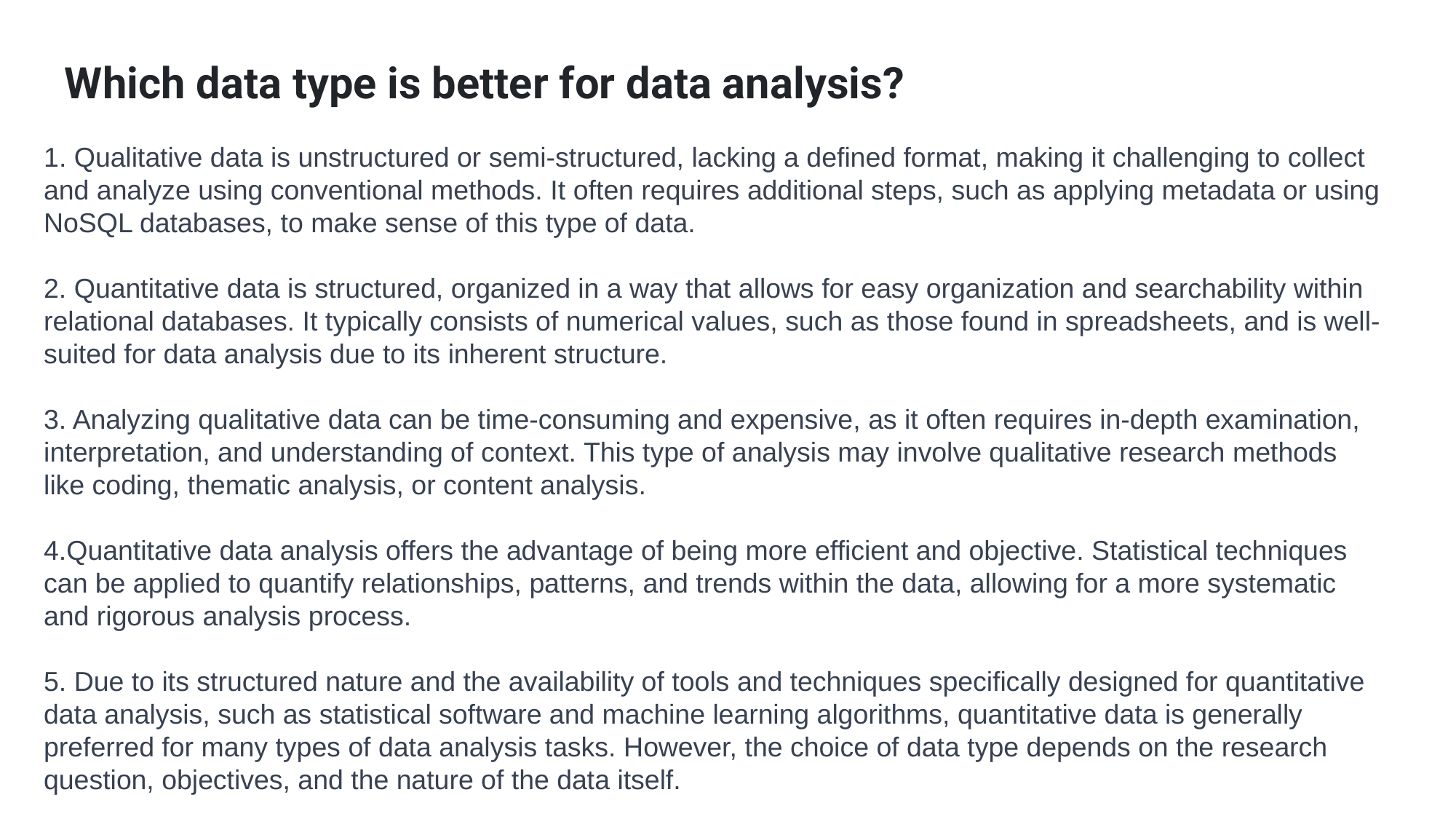

# Which data type is better for data analysis?
 Qualitative data is unstructured or semi-structured, lacking a defined format, making it challenging to collect and analyze using conventional methods. It often requires additional steps, such as applying metadata or using NoSQL databases, to make sense of this type of data.

2. Quantitative data is structured, organized in a way that allows for easy organization and searchability within relational databases. It typically consists of numerical values, such as those found in spreadsheets, and is well-suited for data analysis due to its inherent structure.

3. Analyzing qualitative data can be time-consuming and expensive, as it often requires in-depth examination, interpretation, and understanding of context. This type of analysis may involve qualitative research methods like coding, thematic analysis, or content analysis.

4.Quantitative data analysis offers the advantage of being more efficient and objective. Statistical techniques can be applied to quantify relationships, patterns, and trends within the data, allowing for a more systematic and rigorous analysis process.

5. Due to its structured nature and the availability of tools and techniques specifically designed for quantitative data analysis, such as statistical software and machine learning algorithms, quantitative data is generally preferred for many types of data analysis tasks. However, the choice of data type depends on the research question, objectives, and the nature of the data itself.